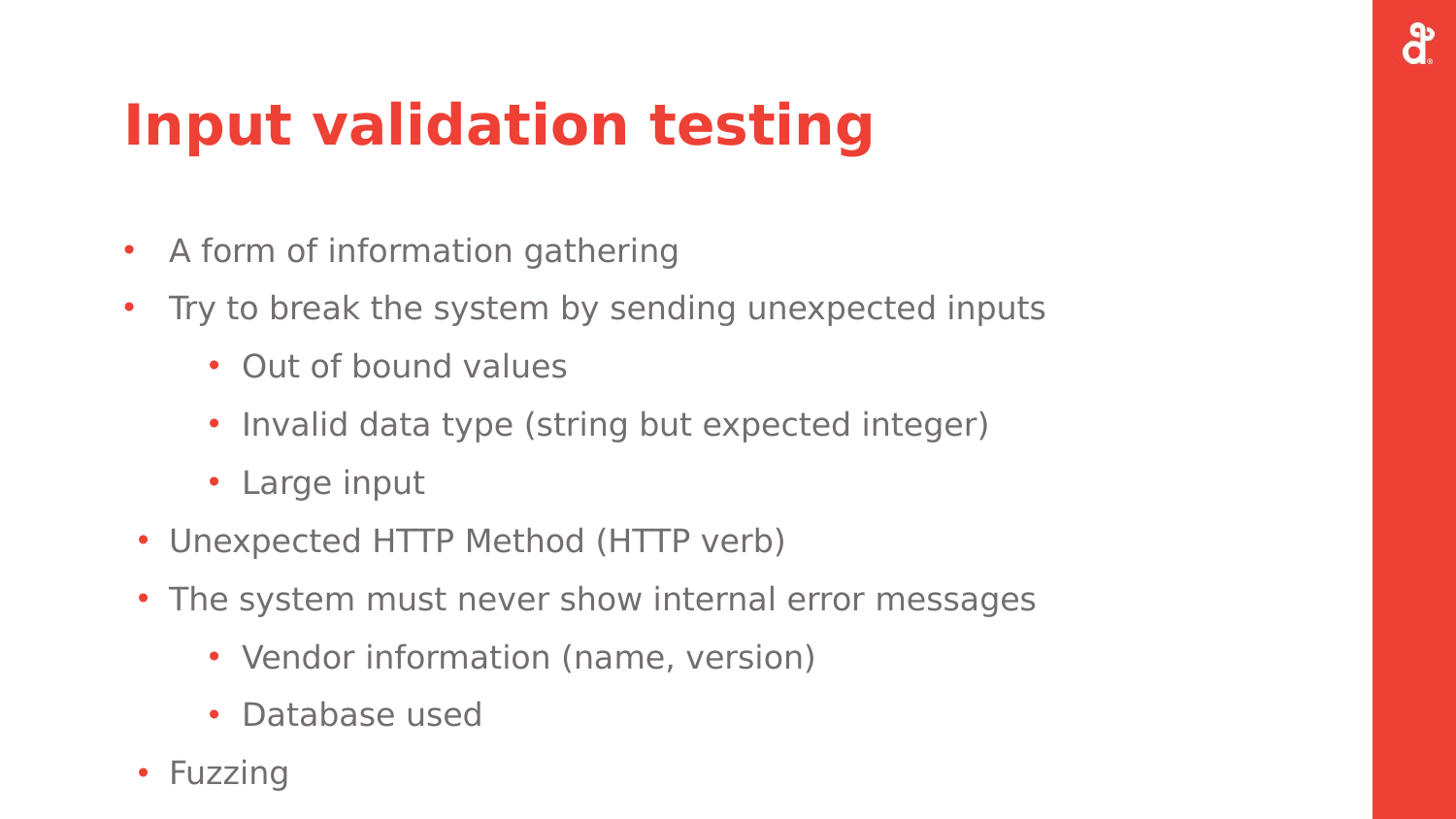

# Input validation testing
A form of information gathering
Try to break the system by sending unexpected inputs
Out of bound values
Invalid data type (string but expected integer)
Large input
Unexpected HTTP Method (HTTP verb)
The system must never show internal error messages
Vendor information (name, version)
Database used
Fuzzing